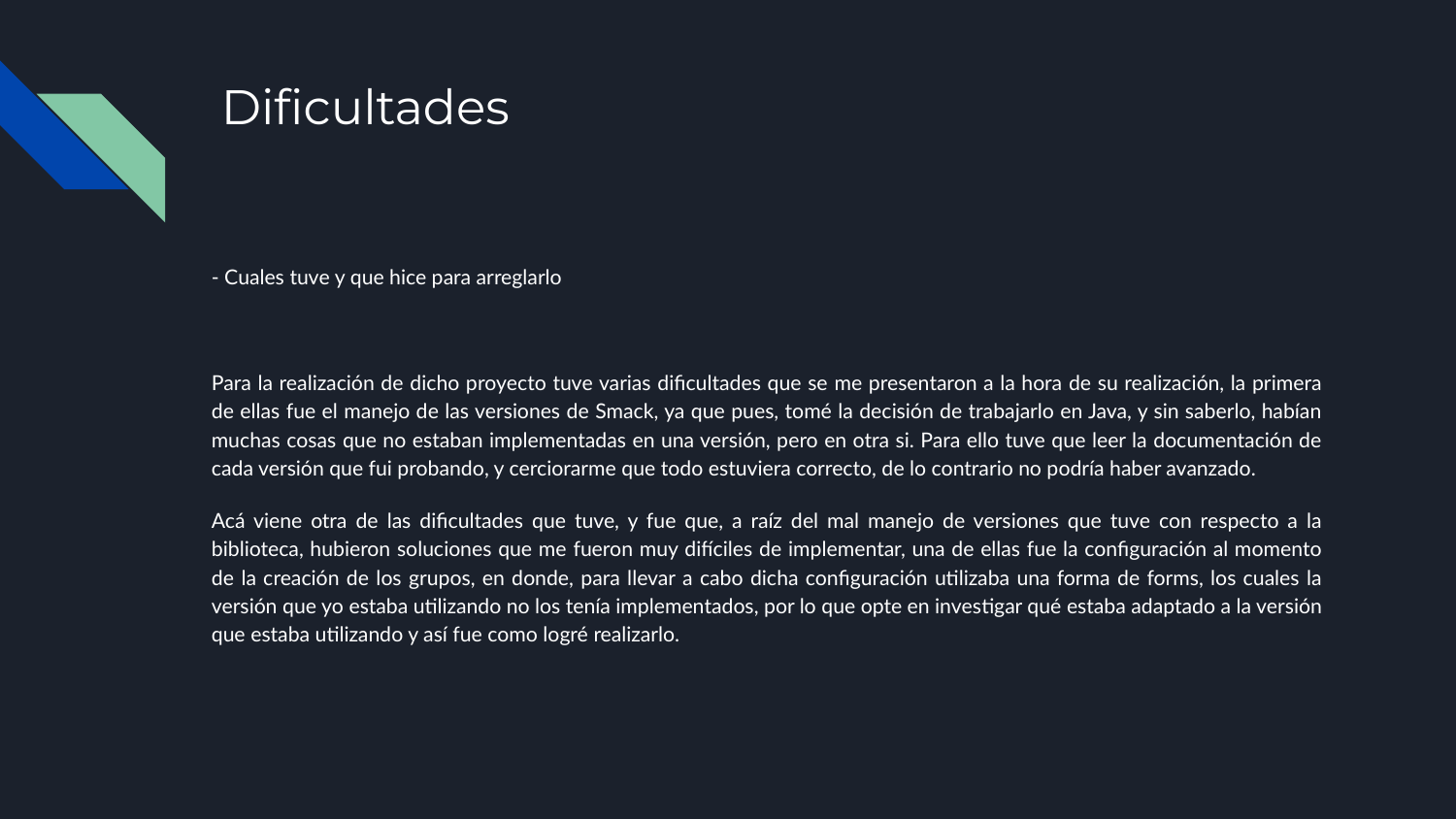

# Dificultades
- Cuales tuve y que hice para arreglarlo

Para la realización de dicho proyecto tuve varias dificultades que se me presentaron a la hora de su realización, la primera de ellas fue el manejo de las versiones de Smack, ya que pues, tomé la decisión de trabajarlo en Java, y sin saberlo, habían muchas cosas que no estaban implementadas en una versión, pero en otra si. Para ello tuve que leer la documentación de cada versión que fui probando, y cerciorarme que todo estuviera correcto, de lo contrario no podría haber avanzado.
Acá viene otra de las dificultades que tuve, y fue que, a raíz del mal manejo de versiones que tuve con respecto a la biblioteca, hubieron soluciones que me fueron muy difíciles de implementar, una de ellas fue la configuración al momento de la creación de los grupos, en donde, para llevar a cabo dicha configuración utilizaba una forma de forms, los cuales la versión que yo estaba utilizando no los tenía implementados, por lo que opte en investigar qué estaba adaptado a la versión que estaba utilizando y así fue como logré realizarlo.